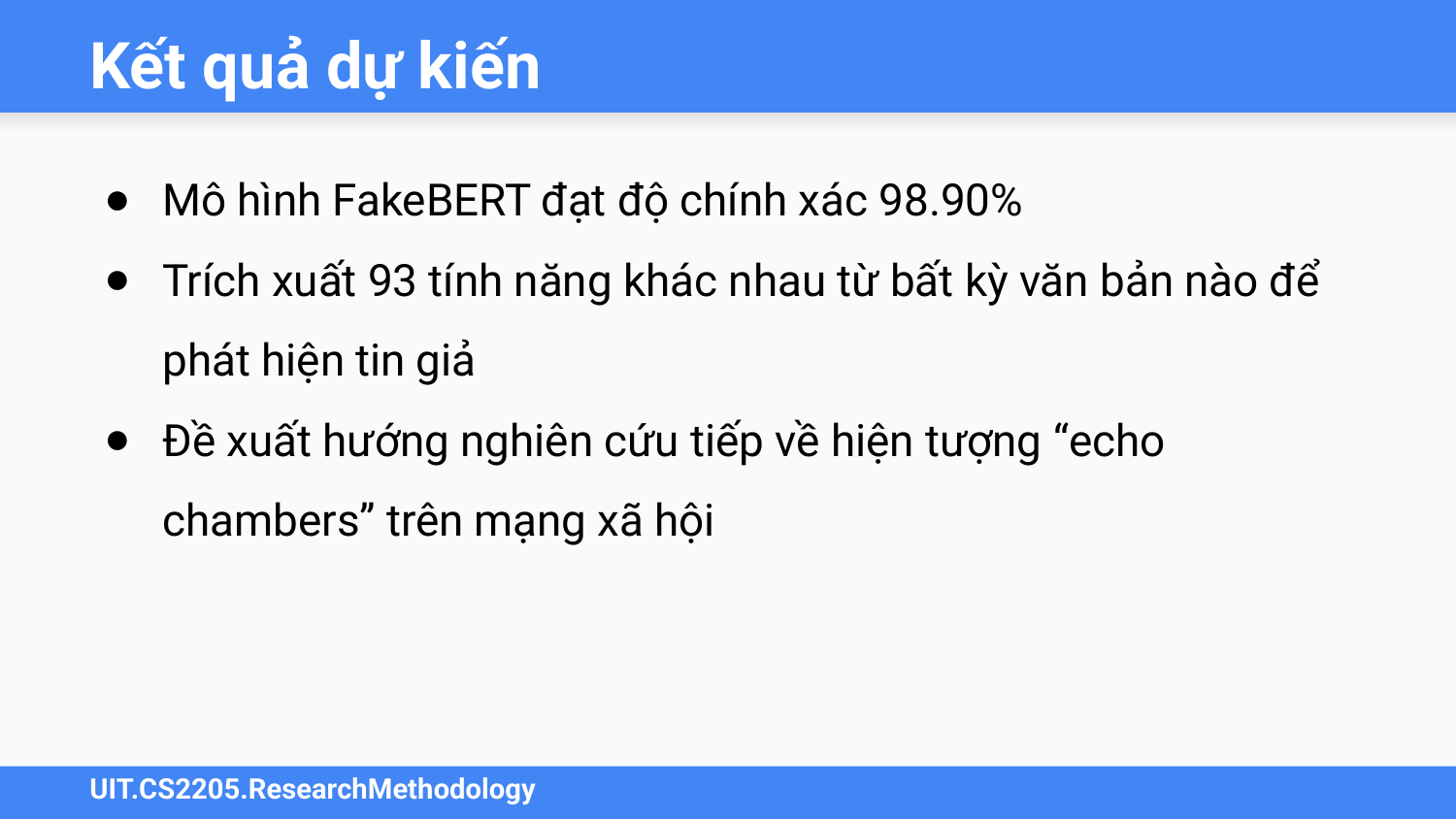

# Kết quả dự kiến
Mô hình FakeBERT đạt độ chính xác 98.90%
Trích xuất 93 tính năng khác nhau từ bất kỳ văn bản nào để phát hiện tin giả
Đề xuất hướng nghiên cứu tiếp về hiện tượng “echo chambers” trên mạng xã hội